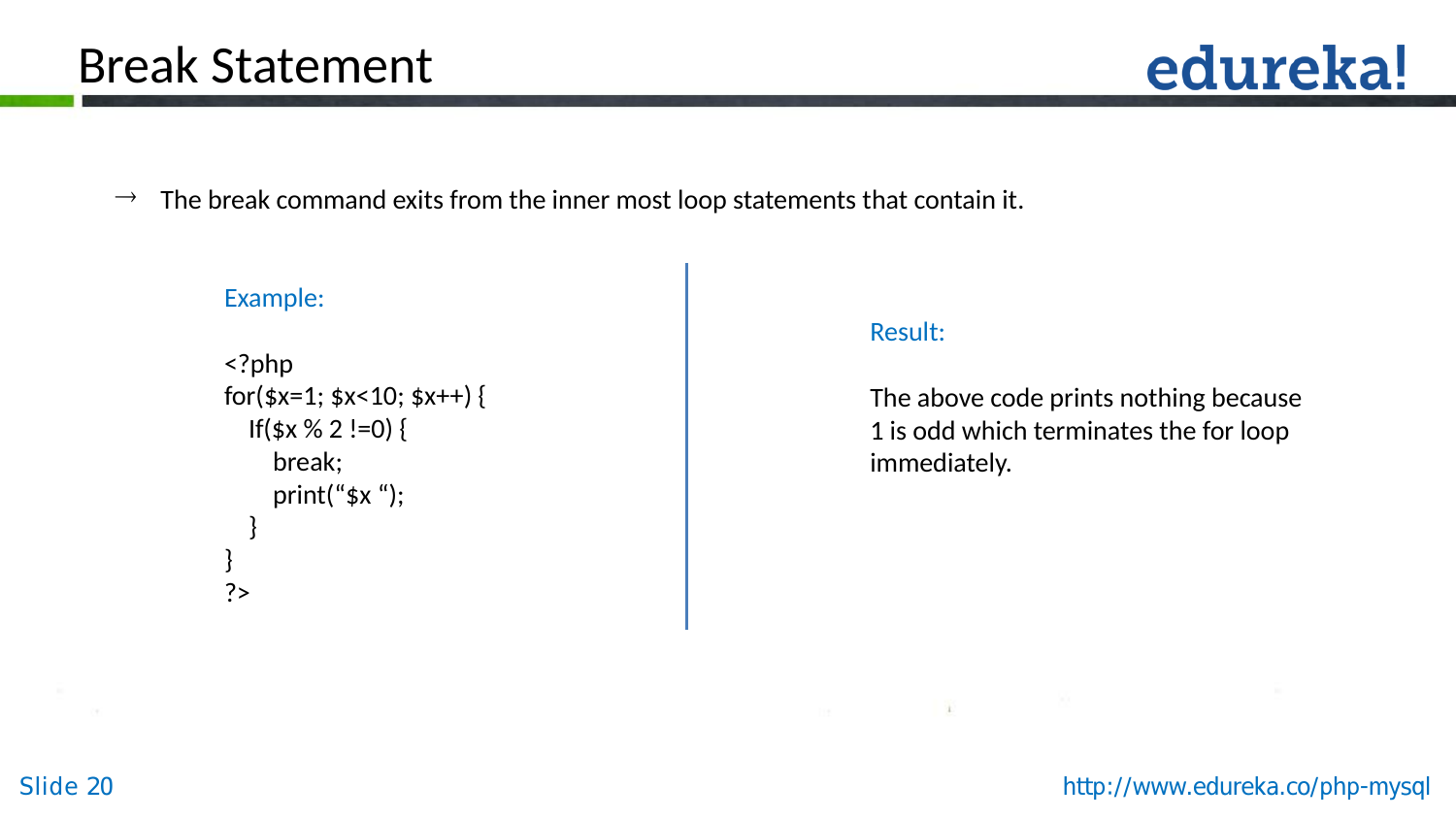

Break Statement
The break command exits from the inner most loop statements that contain it.

Example:

<?php
for($x=1; $x<10; $x++) {
    If($x % 2 !=0) {
        break;
        print(“$x “);
    }
}
?>
Result:

The above code prints nothing because 1 is odd which terminates the for loop immediately.